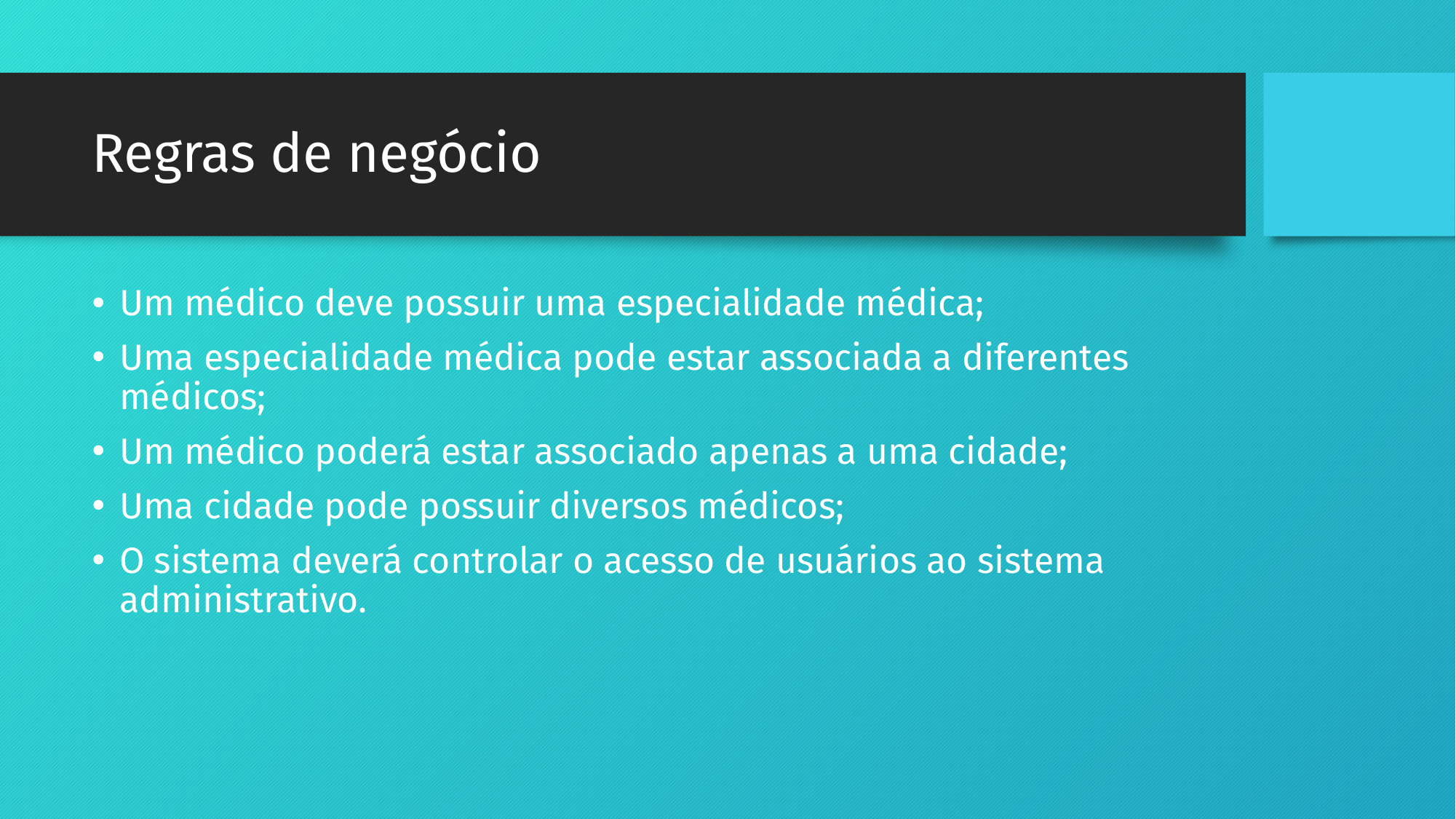

# Regras de negócio
Um médico deve possuir uma especialidade médica;
Uma especialidade médica pode estar associada a diferentes médicos;
Um médico poderá estar associado apenas a uma cidade;
Uma cidade pode possuir diversos médicos;
O sistema deverá controlar o acesso de usuários ao sistema administrativo.